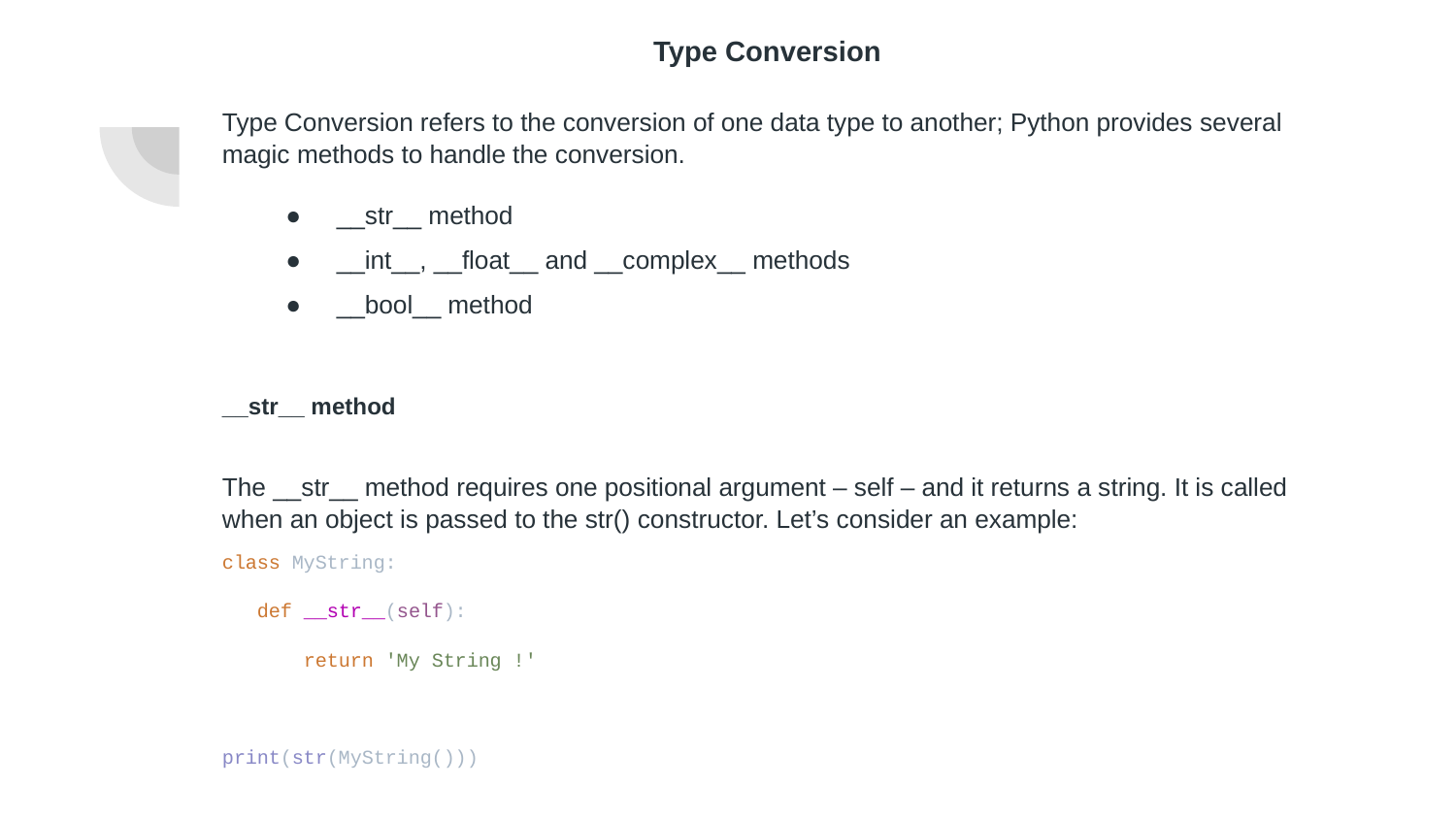

# Type Conversion
Type Conversion refers to the conversion of one data type to another; Python provides several magic methods to handle the conversion.
__str__ method
__int__, __float__ and __complex__ methods
__bool__ method
__str__ method

The __str__ method requires one positional argument – self – and it returns a string. It is called when an object is passed to the str() constructor. Let’s consider an example:
class MyString:
   def __str__(self):
       return 'My String !'

print(str(MyString()))